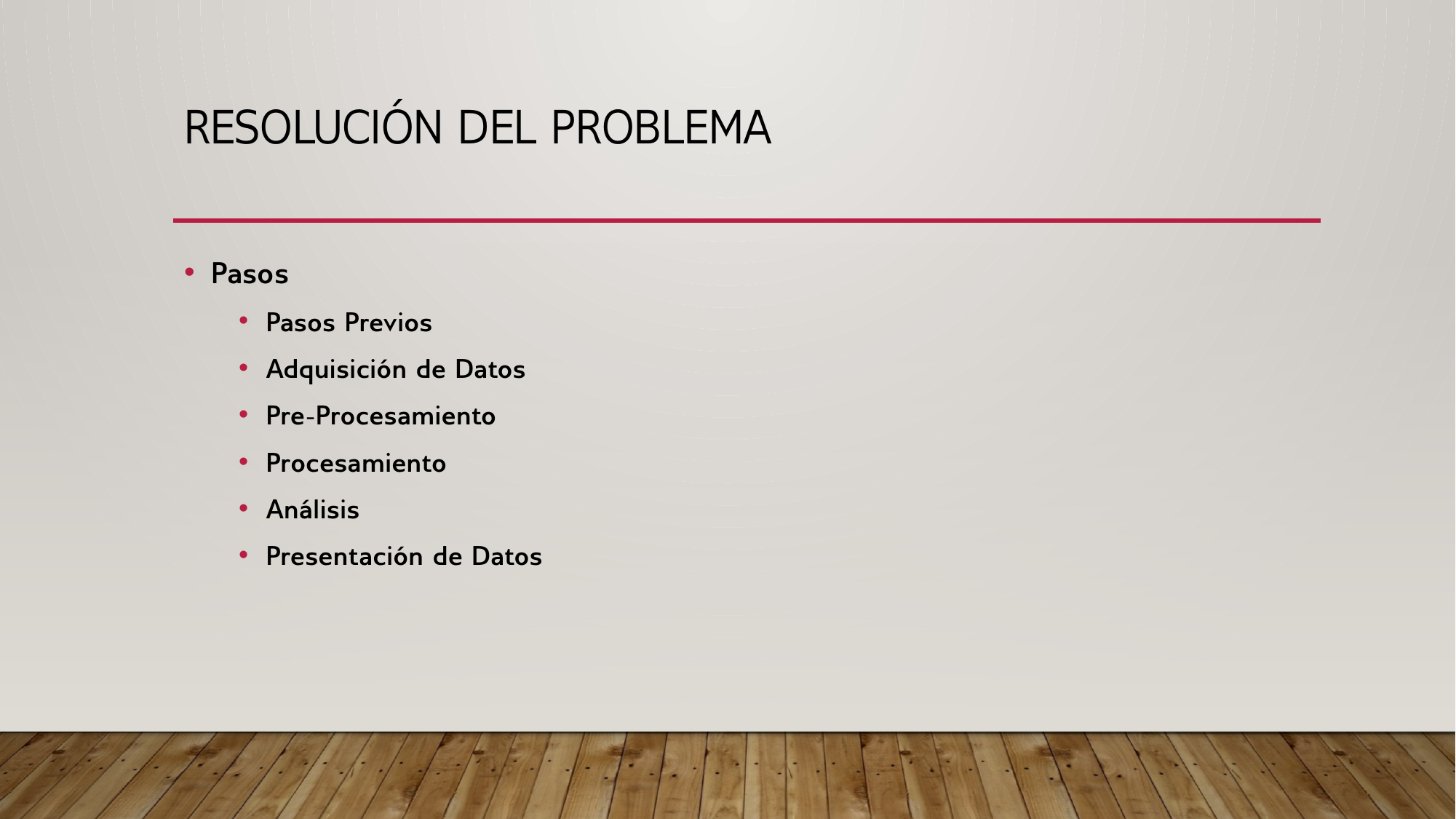

# Resolución del Problema
Pasos
Pasos Previos
Adquisición de Datos
Pre-Procesamiento
Procesamiento
Análisis
Presentación de Datos